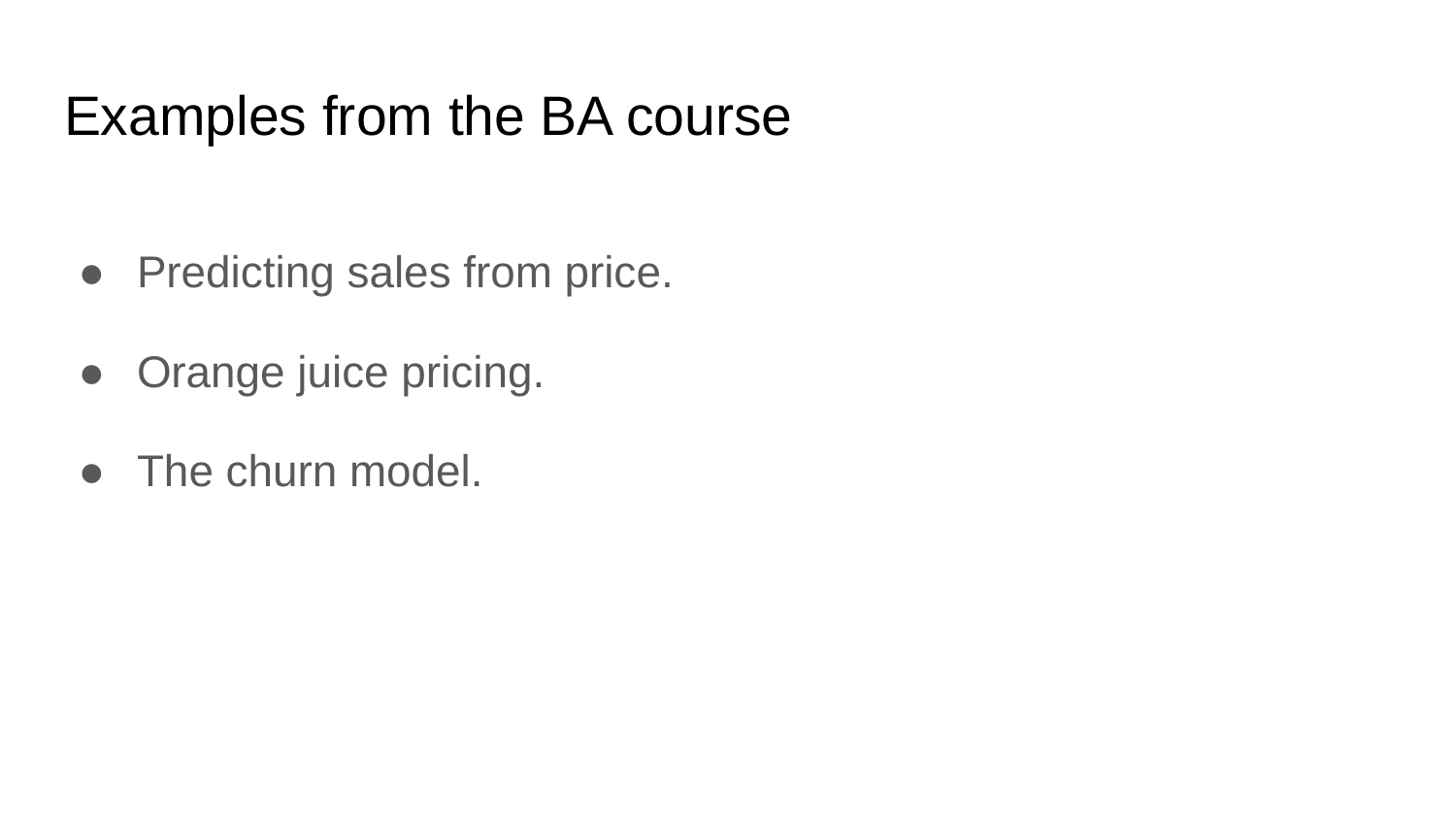

# Examples from the BA course
Predicting sales from price.
Orange juice pricing.
The churn model.